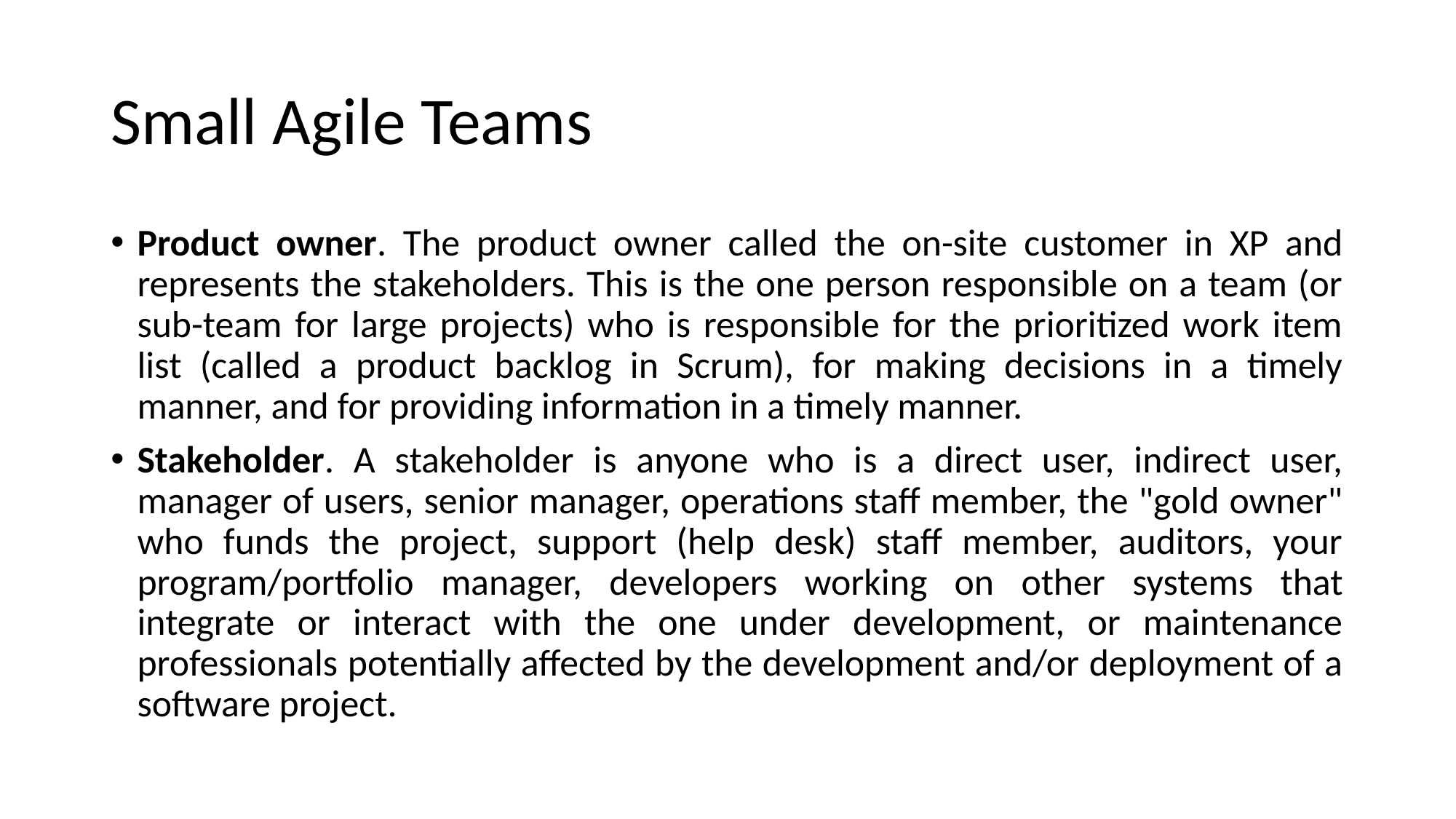

# Small Agile Teams
Product owner. The product owner called the on-site customer in XP and represents the stakeholders. This is the one person responsible on a team (or sub-team for large projects) who is responsible for the prioritized work item list (called a product backlog in Scrum), for making decisions in a timely manner, and for providing information in a timely manner.
Stakeholder. A stakeholder is anyone who is a direct user, indirect user, manager of users, senior manager, operations staff member, the "gold owner" who funds the project, support (help desk) staff member, auditors, your program/portfolio manager, developers working on other systems that integrate or interact with the one under development, or maintenance professionals potentially affected by the development and/or deployment of a software project.